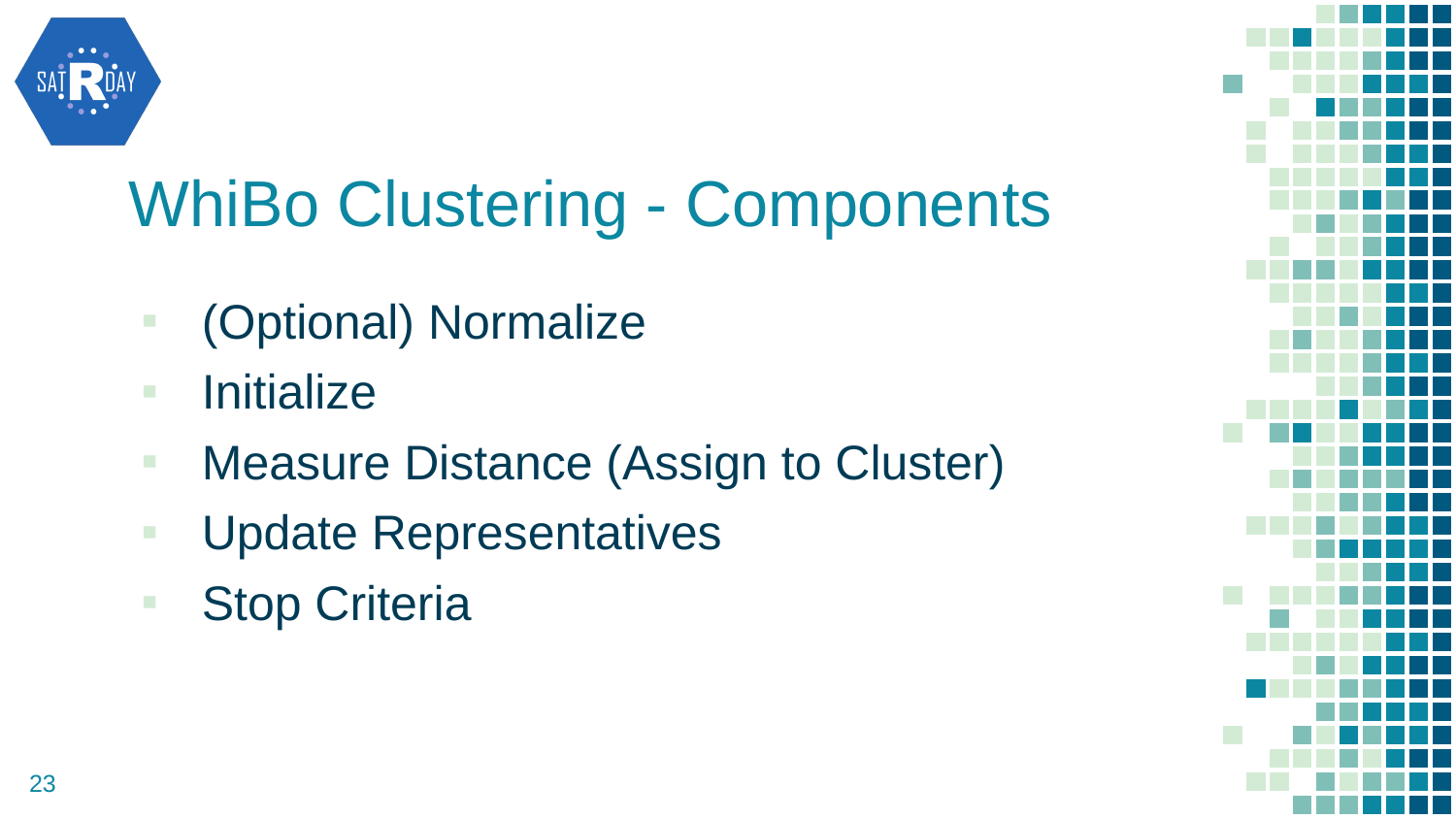

# WhiBo Clustering - Components
(Optional) Normalize
Initialize
Measure Distance (Assign to Cluster)
Update Representatives
Stop Criteria
23